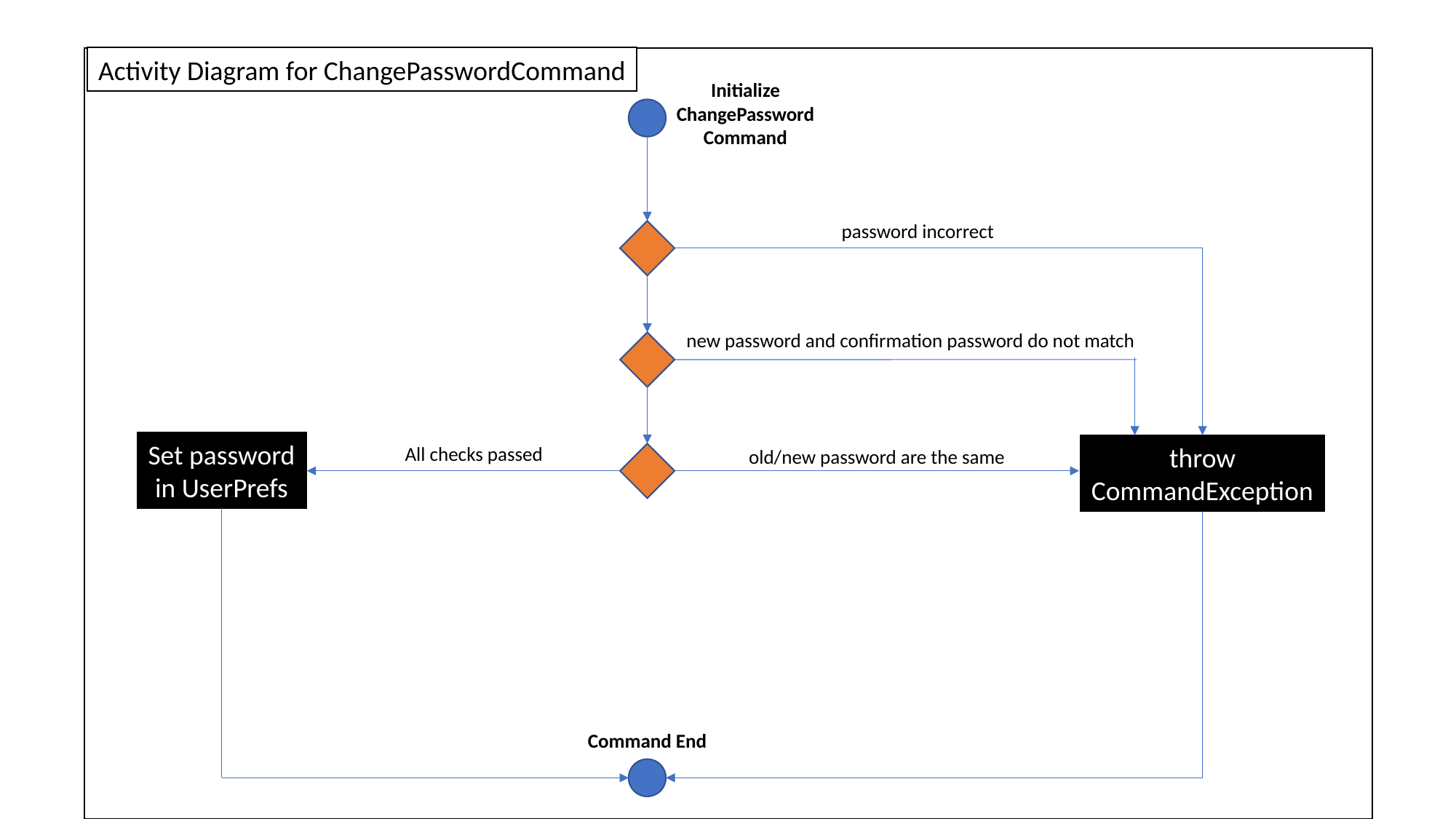

Activity Diagram for ChangePasswordCommand

Initialize
ChangePassword
Command

password incorrect

new password and confirmation password do not match

Set password
in UserPrefs
throw
CommandException
All checks passed
old/new password are the same

Command End